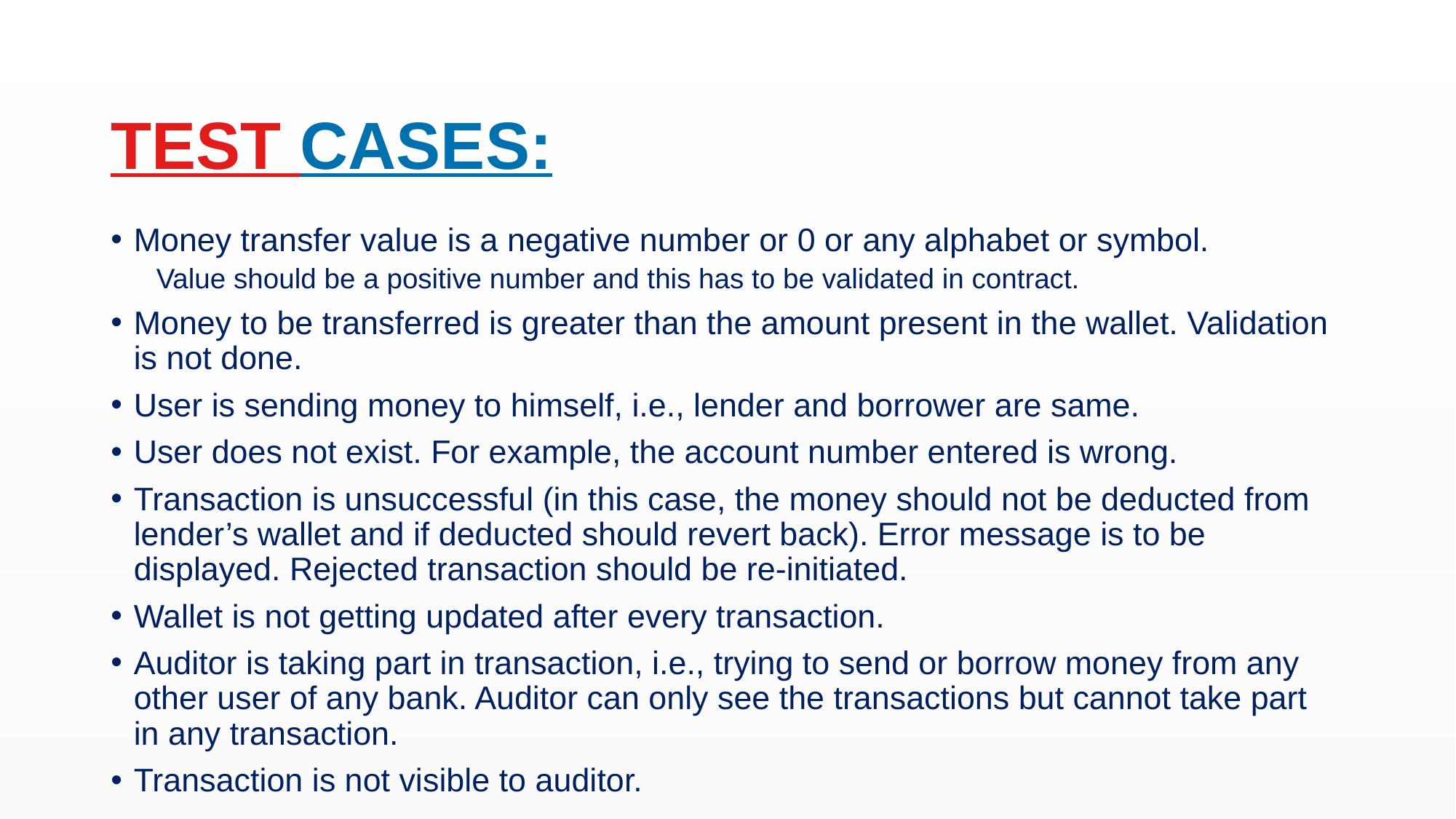

# TEST CASES:
Money transfer value is a negative number or 0 or any alphabet or symbol.
Value should be a positive number and this has to be validated in contract.
Money to be transferred is greater than the amount present in the wallet. Validation is not done.
User is sending money to himself, i.e., lender and borrower are same.
User does not exist. For example, the account number entered is wrong.
Transaction is unsuccessful (in this case, the money should not be deducted from lender’s wallet and if deducted should revert back). Error message is to be displayed. Rejected transaction should be re-initiated.
Wallet is not getting updated after every transaction.
Auditor is taking part in transaction, i.e., trying to send or borrow money from any other user of any bank. Auditor can only see the transactions but cannot take part in any transaction.
Transaction is not visible to auditor.